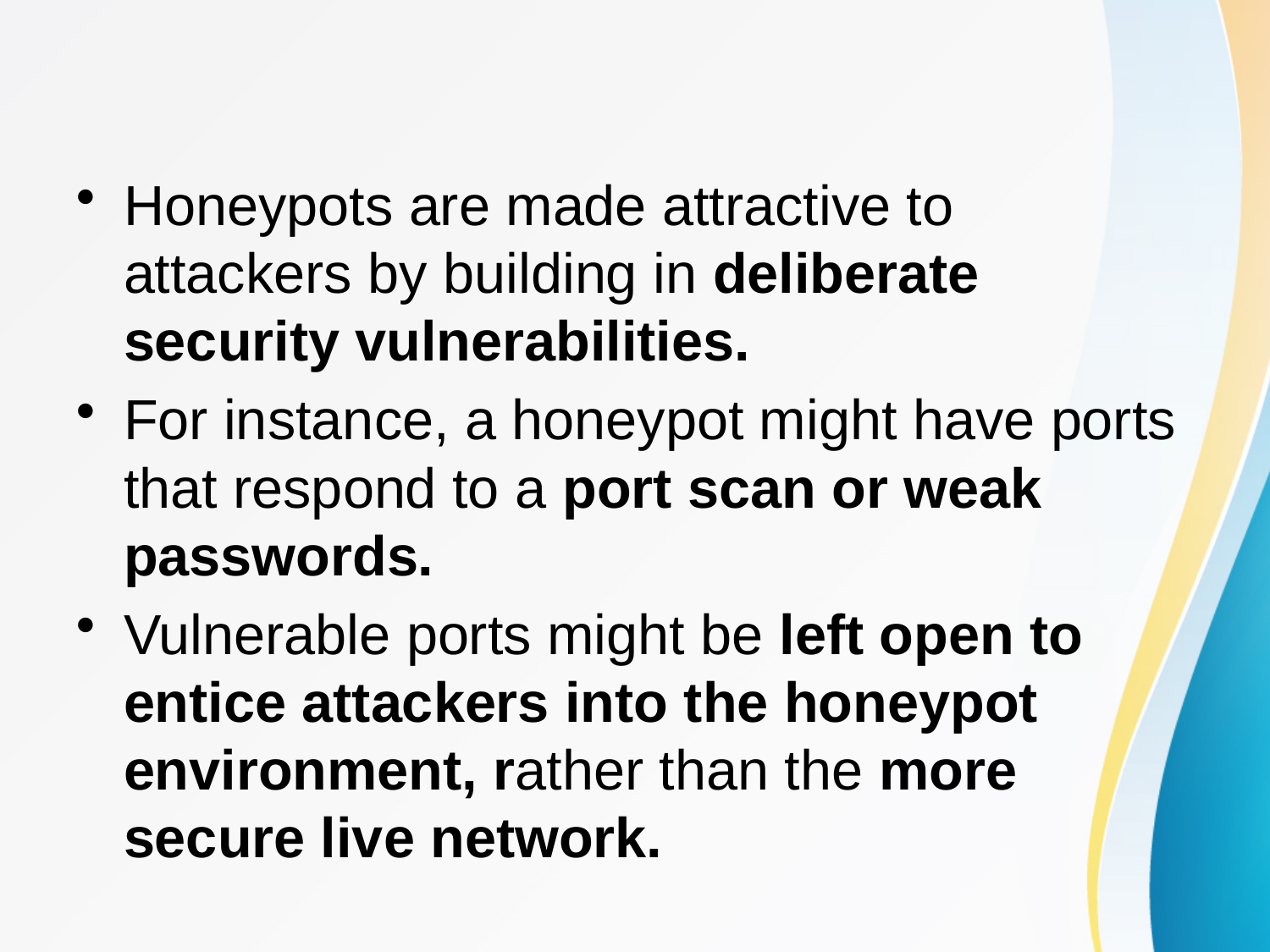

#
Honeypots are made attractive to attackers by building in deliberate security vulnerabilities.
For instance, a honeypot might have ports that respond to a port scan or weak passwords.
Vulnerable ports might be left open to entice attackers into the honeypot environment, rather than the more secure live network.